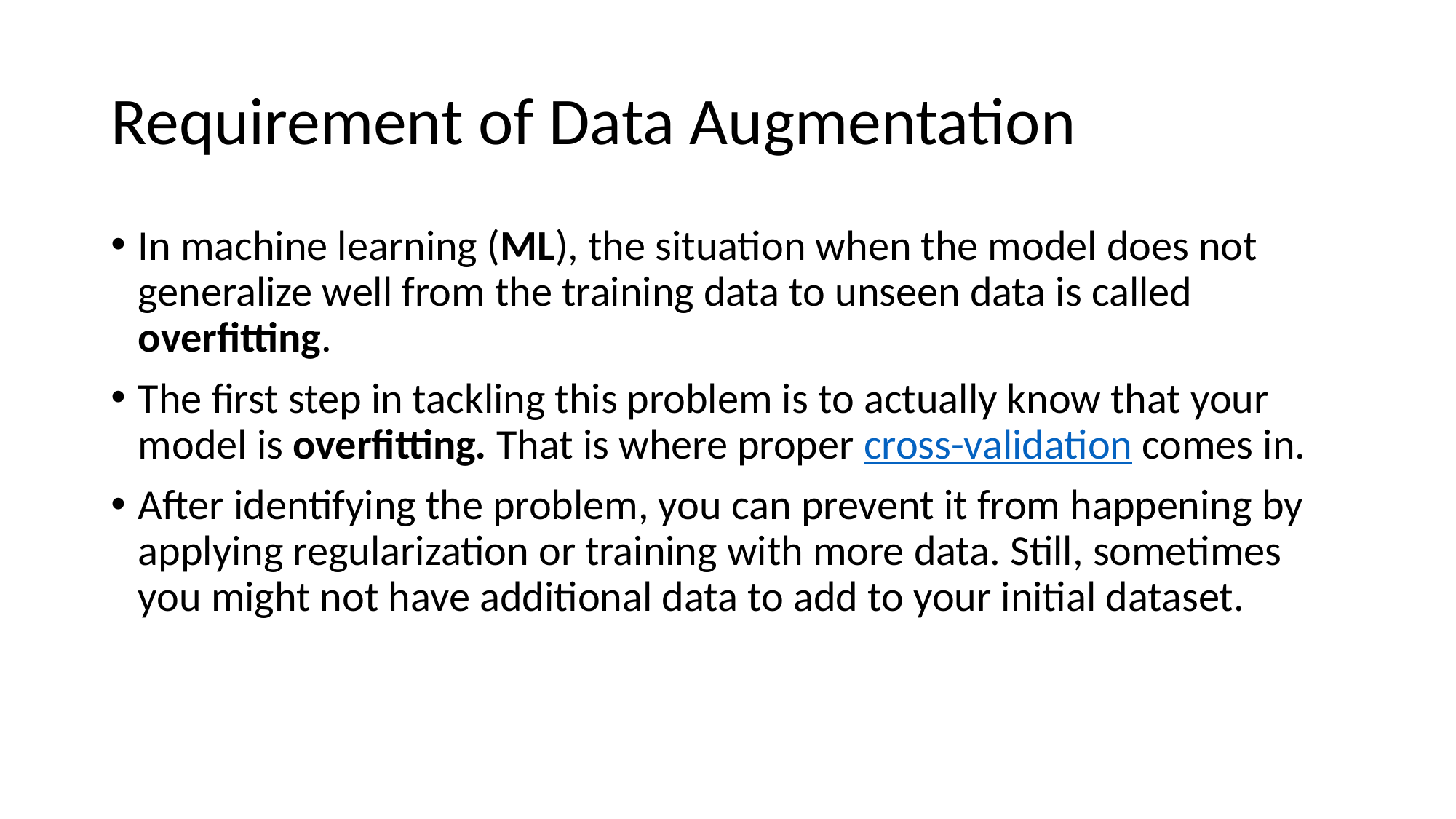

# Requirement of Data Augmentation
In machine learning (ML), the situation when the model does not generalize well from the training data to unseen data is called overfitting.
The first step in tackling this problem is to actually know that your model is overfitting. That is where proper cross-validation comes in.
After identifying the problem, you can prevent it from happening by applying regularization or training with more data. Still, sometimes you might not have additional data to add to your initial dataset.